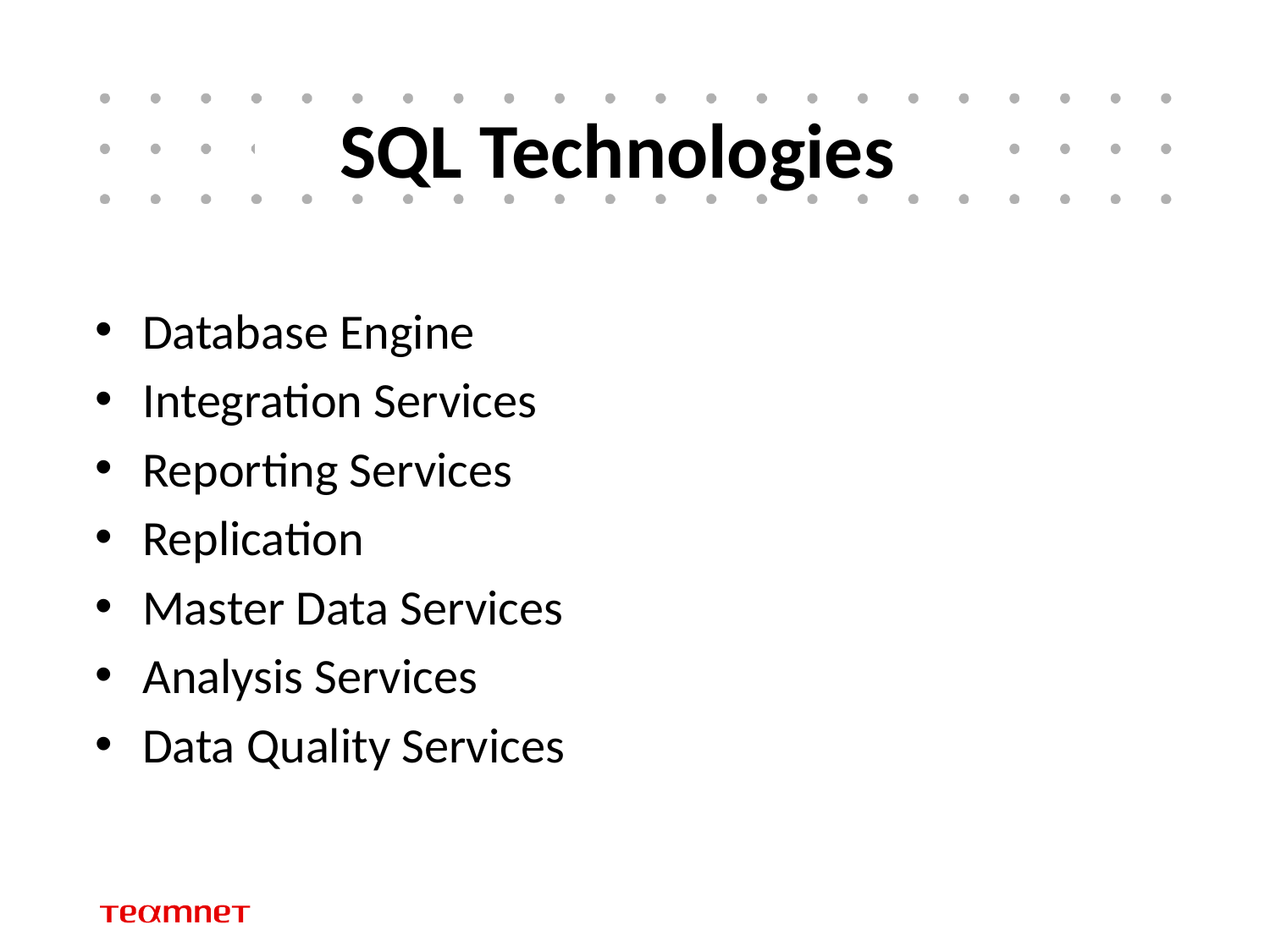

# SQL Technologies
Database Engine
Integration Services
Reporting Services
Replication
Master Data Services
Analysis Services
Data Quality Services